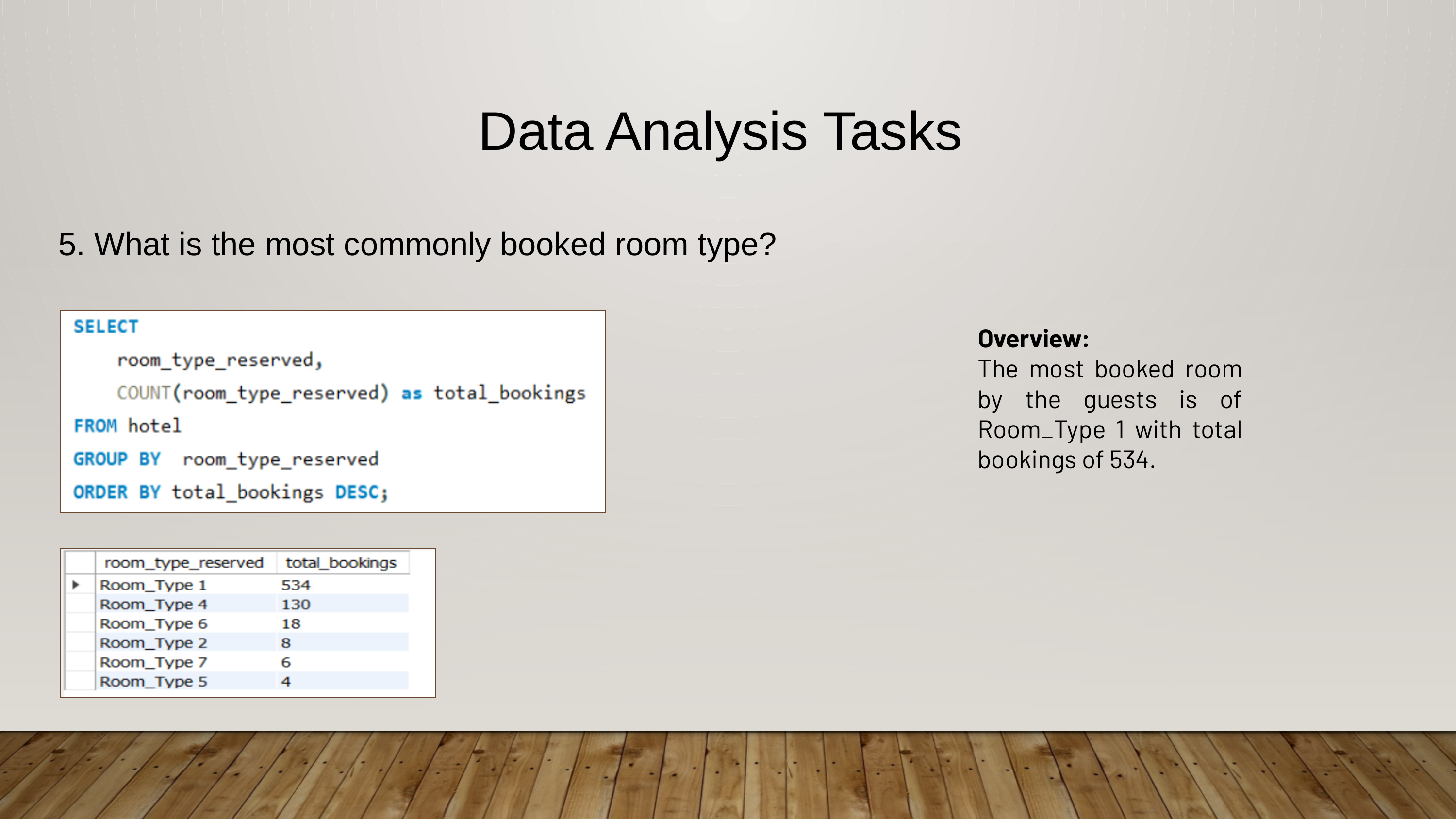

Data Analysis Tasks
5. What is the most commonly booked room type?

Overview:
The most booked room by the guests is of Room_Type 1 with total bookings of 534.